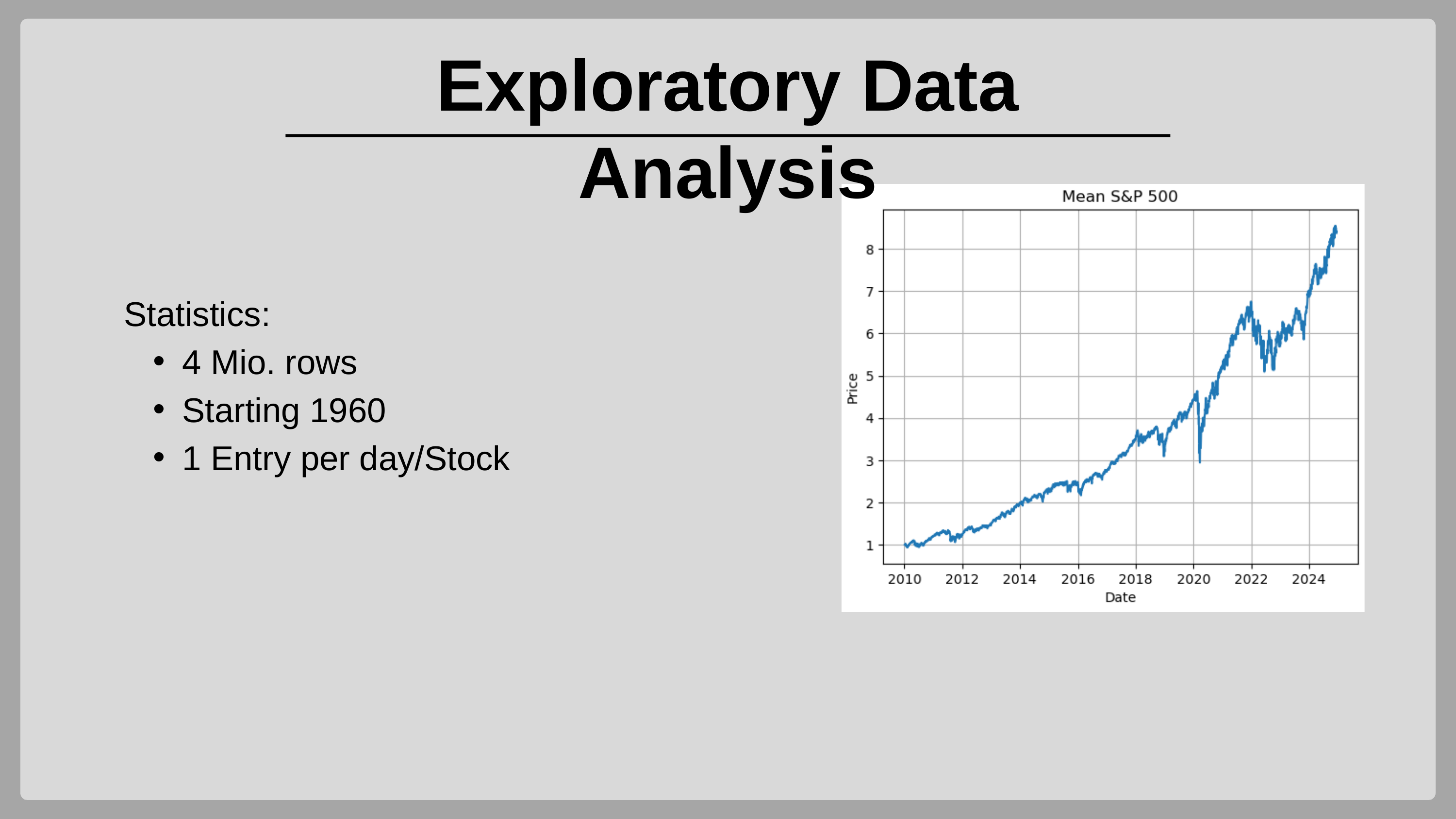

Exploratory Data Analysis

Statistics:
4 Mio. rows
Starting 1960
1 Entry per day/Stock